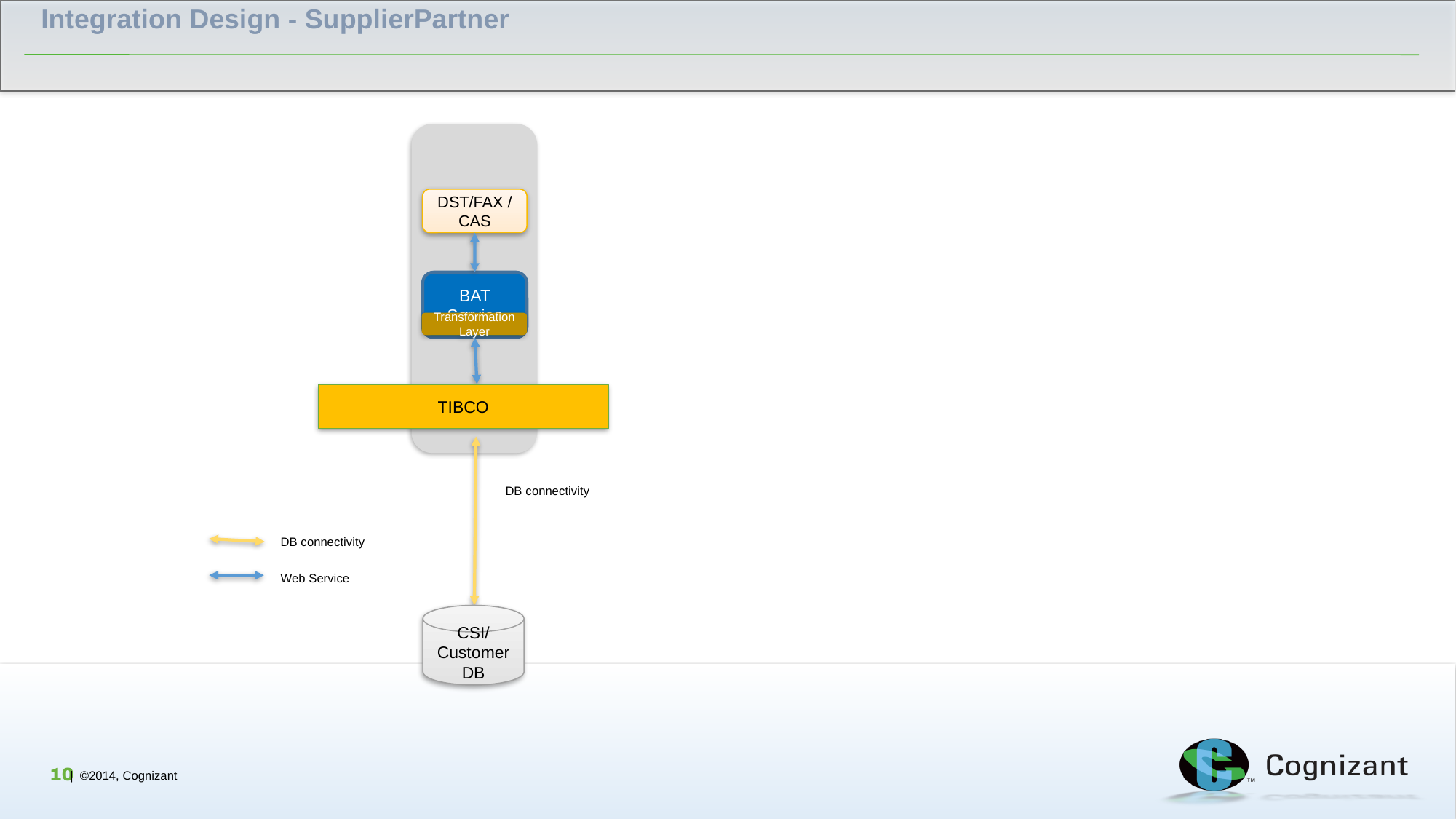

Integration Design - SupplierPartner

DST/FAX / CAS
BAT
Service
Transformation Layer
TIBCO
DB connectivity
DB connectivity
Web Service
CSI/Customer DB